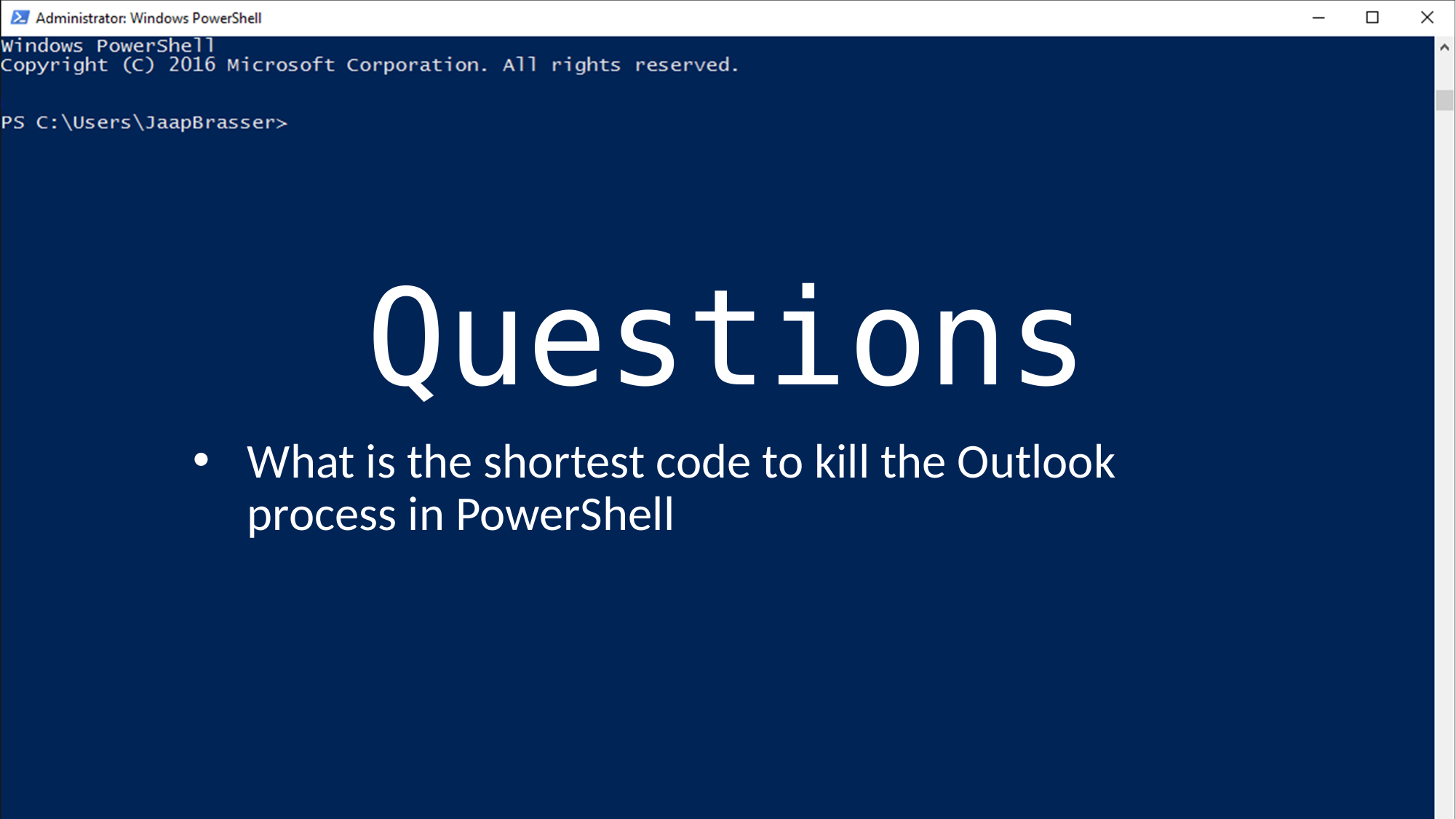

# Questions
What is the shortest code to kill the Outlook process in PowerShell